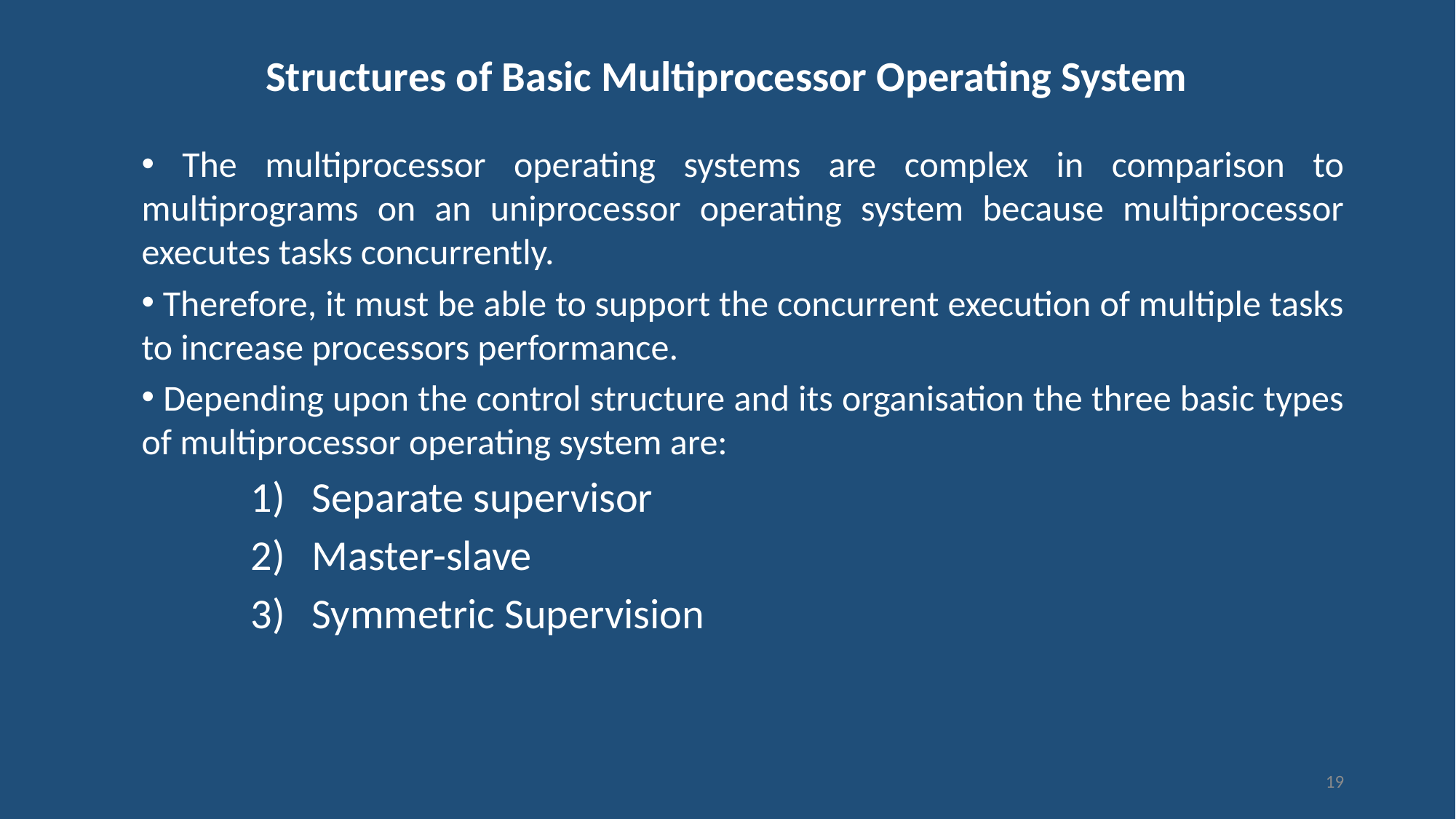

# Structures of Basic Multiprocessor Operating System
 The multiprocessor operating systems are complex in comparison to multiprograms on an uniprocessor operating system because multiprocessor executes tasks concurrently.
 Therefore, it must be able to support the concurrent execution of multiple tasks to increase processors performance.
 Depending upon the control structure and its organisation the three basic types of multiprocessor operating system are:
Separate supervisor
Master-slave
Symmetric Supervision

19